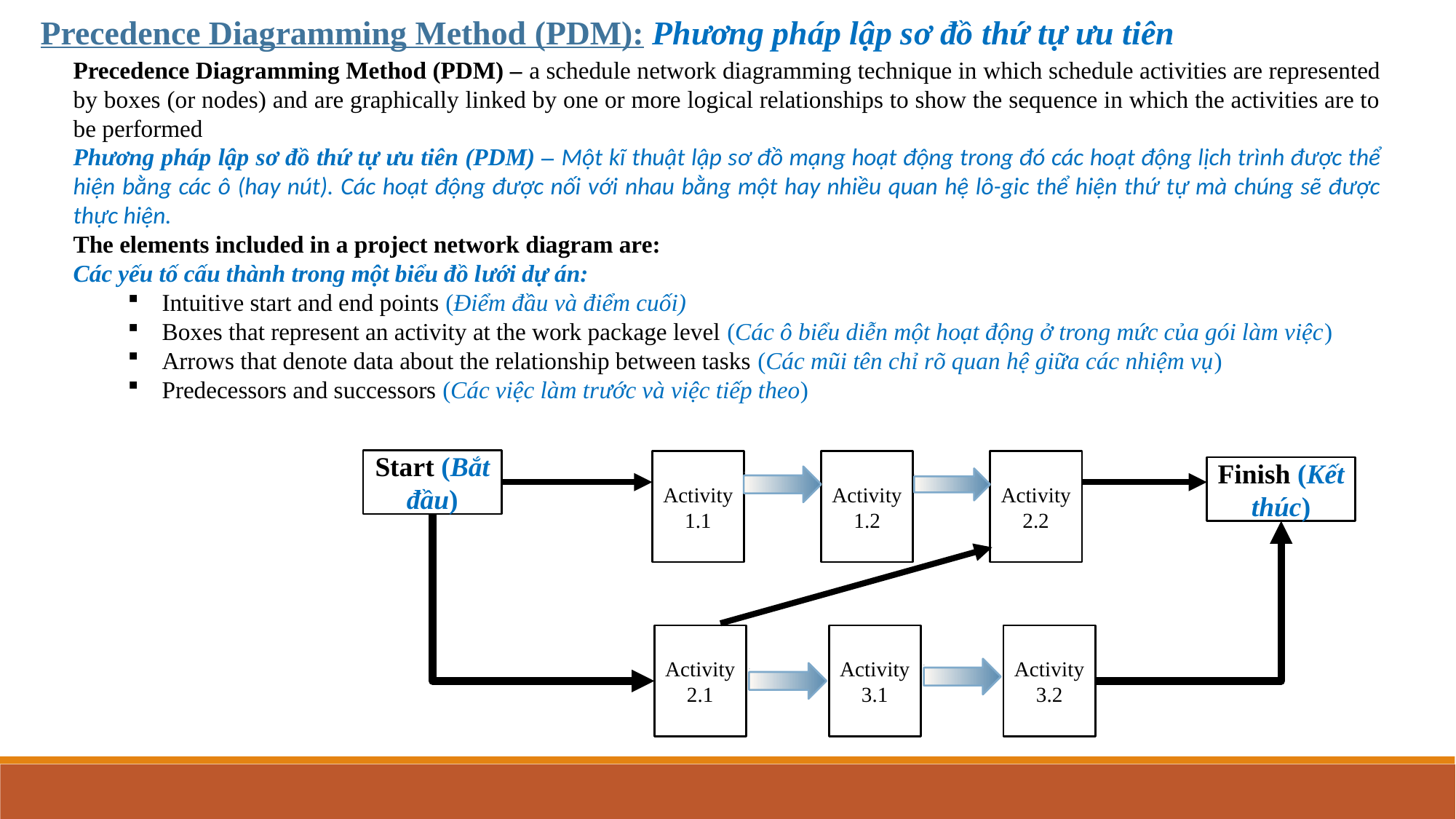

Precedence Diagramming Method (PDM): Phương pháp lập sơ đồ thứ tự ưu tiên

Precedence Diagramming Method (PDM) – a schedule network diagramming technique in which schedule activities are represented by boxes (or nodes) and are graphically linked by one or more logical relationships to show the sequence in which the activities are to be performed
Phương pháp lập sơ đồ thứ tự ưu tiên (PDM) – Một kĩ thuật lập sơ đồ mạng hoạt động trong đó các hoạt động lịch trình được thể hiện bằng các ô (hay nút). Các hoạt động được nối với nhau bằng một hay nhiều quan hệ lô-gic thể hiện thứ tự mà chúng sẽ được thực hiện.
The elements included in a project network diagram are:
Các yếu tố cấu thành trong một biểu đồ lưới dự án:
Intuitive start and end points (Điểm đầu và điểm cuối)
Boxes that represent an activity at the work package level (Các ô biểu diễn một hoạt động ở trong mức của gói làm việc)
Arrows that denote data about the relationship between tasks (Các mũi tên chỉ rõ quan hệ giữa các nhiệm vụ)
Predecessors and successors (Các việc làm trước và việc tiếp theo)

Start (Bắt đầu)
Activity
2.2
Activity
1.1
Activity
1.2
Finish (Kết thúc)

Activity
2.1
Activity
3.1
Activity
3.2